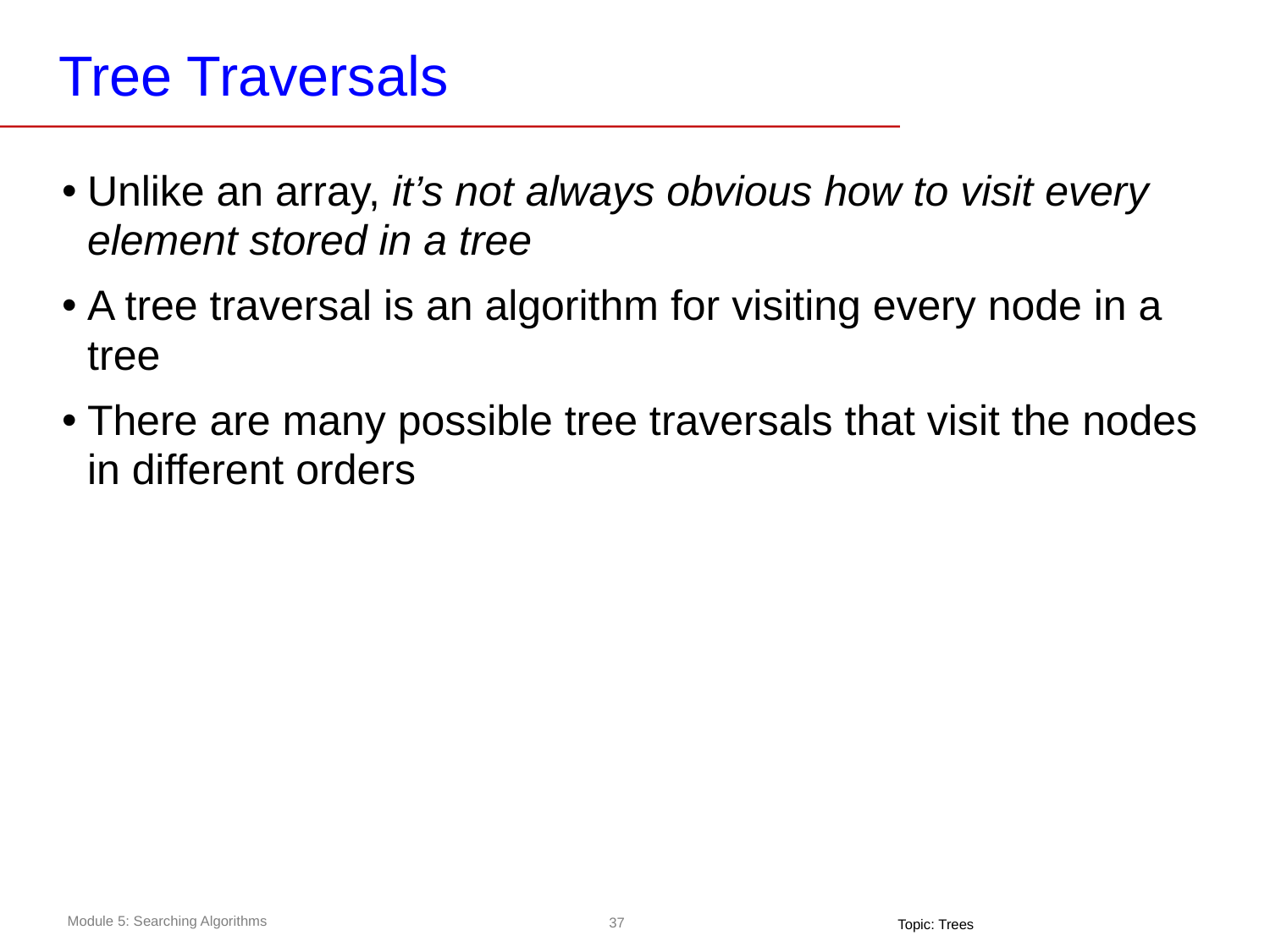

# Tree Traversals
Unlike an array, it’s not always obvious how to visit every element stored in a tree
A tree traversal is an algorithm for visiting every node in a tree
There are many possible tree traversals that visit the nodes in different orders
Topic: Trees